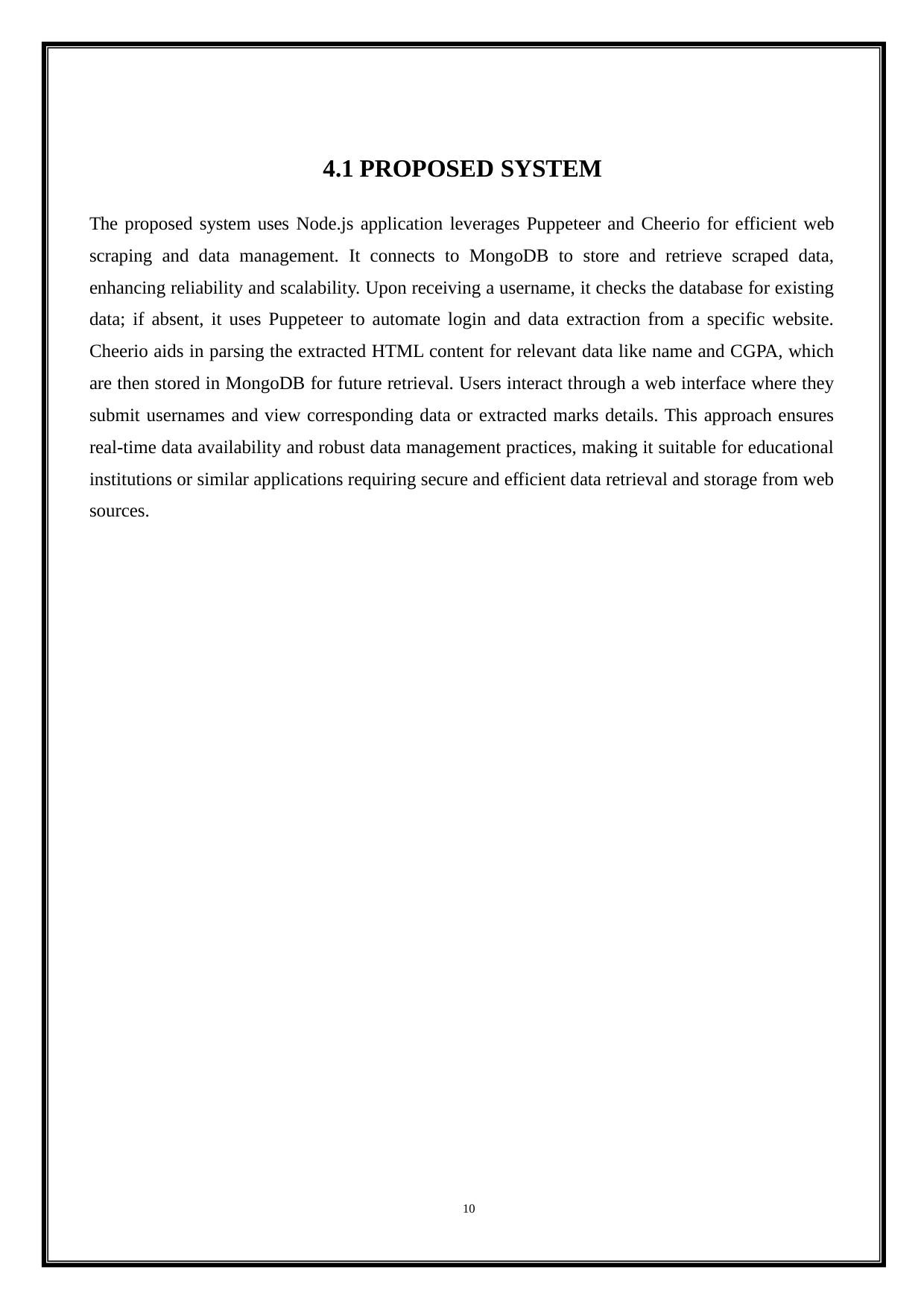

4.1 PROPOSED SYSTEM
The proposed system uses Node.js application leverages Puppeteer and Cheerio for efficient web scraping and data management. It connects to MongoDB to store and retrieve scraped data, enhancing reliability and scalability. Upon receiving a username, it checks the database for existing data; if absent, it uses Puppeteer to automate login and data extraction from a specific website. Cheerio aids in parsing the extracted HTML content for relevant data like name and CGPA, which are then stored in MongoDB for future retrieval. Users interact through a web interface where they submit usernames and view corresponding data or extracted marks details. This approach ensures real-time data availability and robust data management practices, making it suitable for educational institutions or similar applications requiring secure and efficient data retrieval and storage from web sources.

10